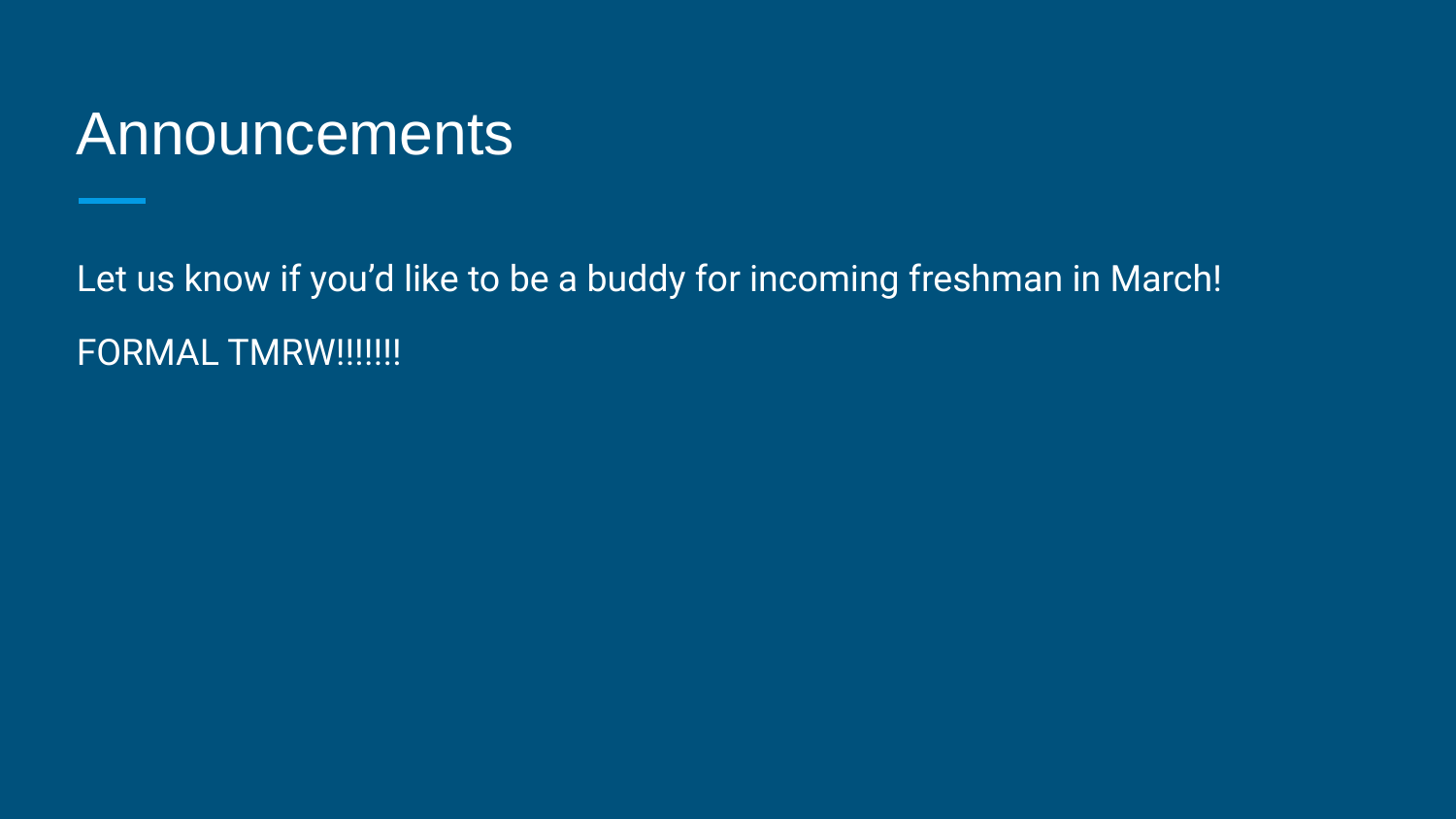

# Announcements
Let us know if you’d like to be a buddy for incoming freshman in March!
FORMAL TMRW!!!!!!!